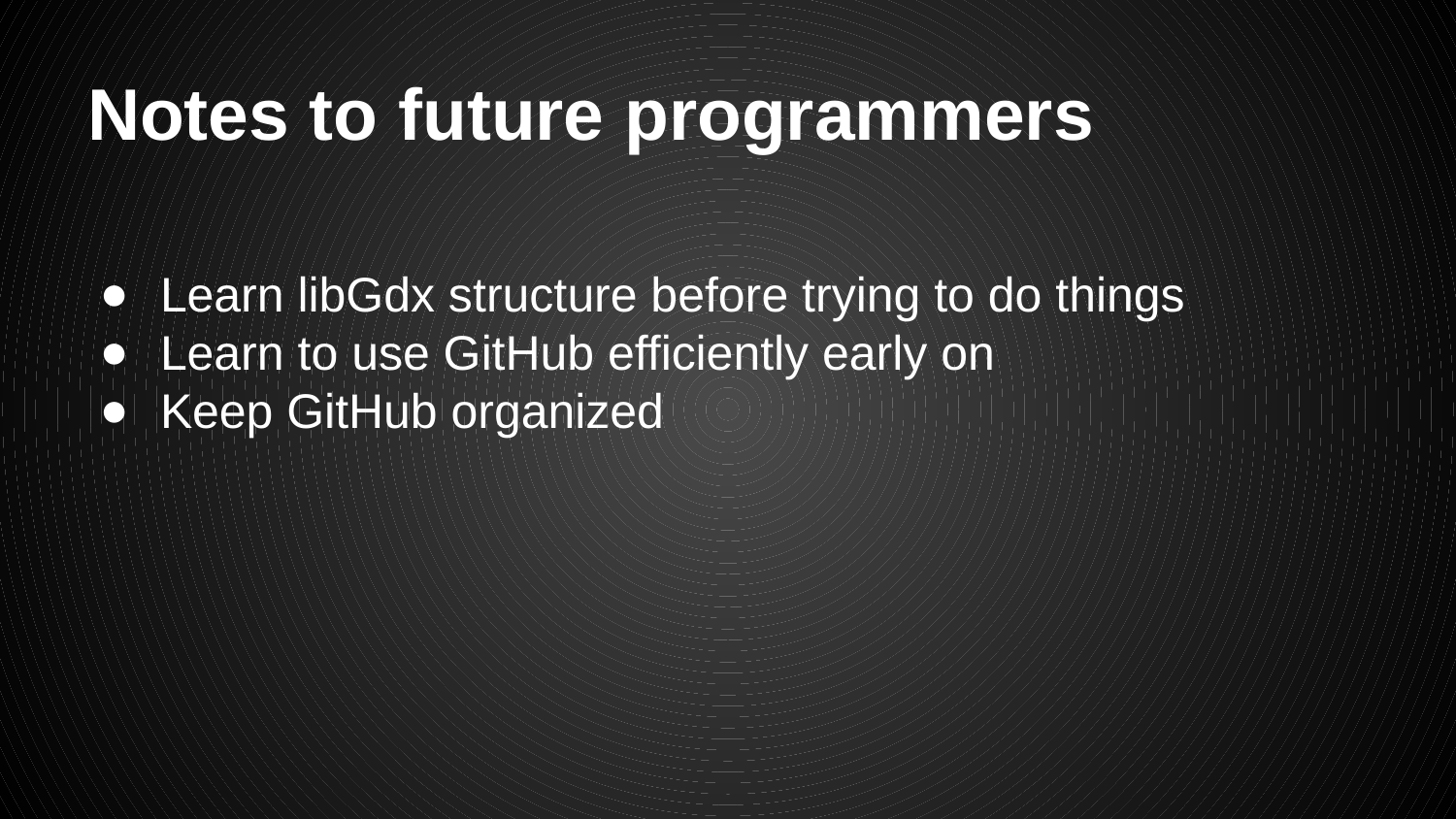

# Notes to future programmers

Learn libGdx structure before trying to do things
Learn to use GitHub efficiently early on
Keep GitHub organized